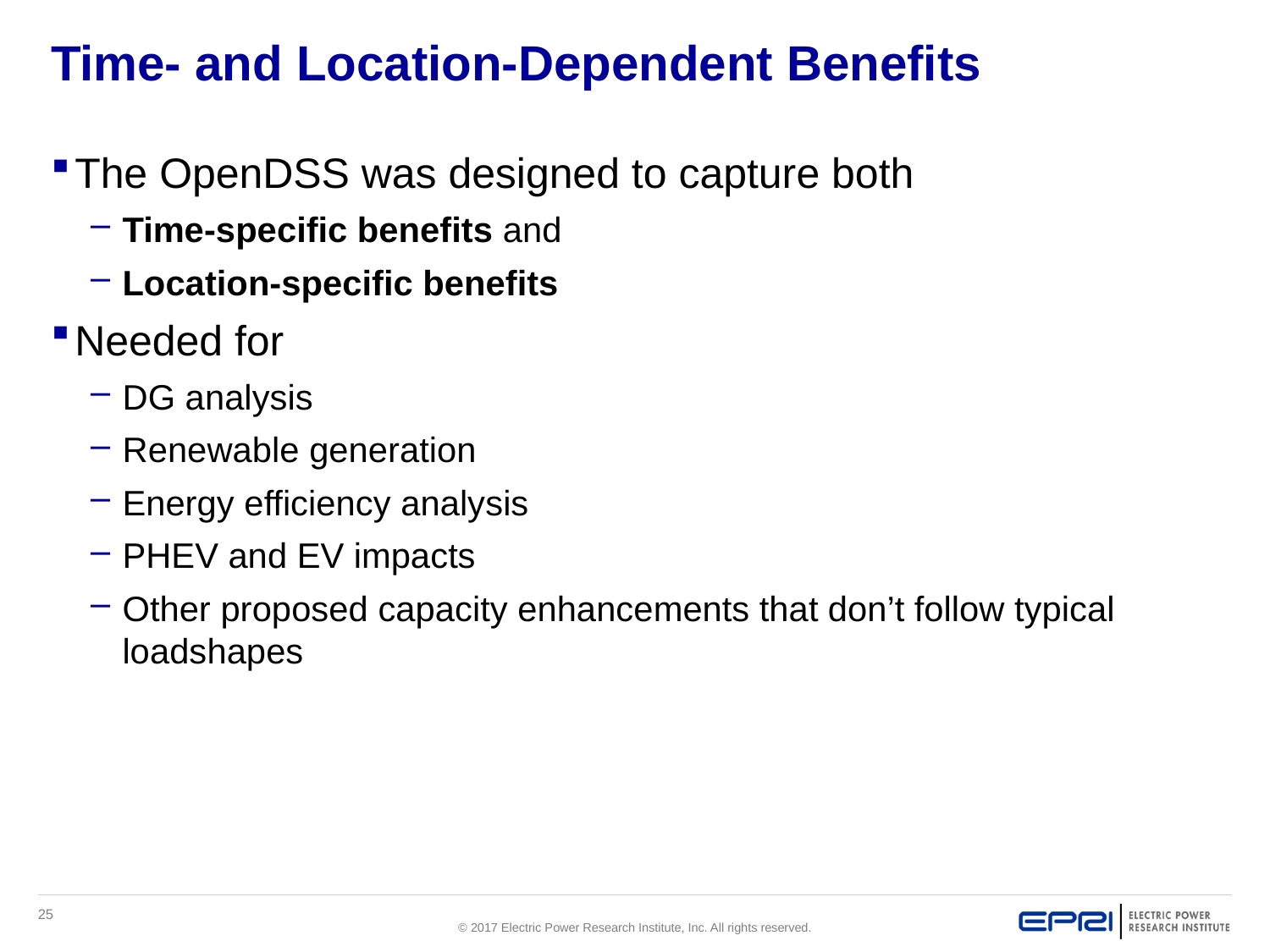

# Time- and Location-Dependent Benefits
The OpenDSS was designed to capture both
Time-specific benefits and
Location-specific benefits
Needed for
DG analysis
Renewable generation
Energy efficiency analysis
PHEV and EV impacts
Other proposed capacity enhancements that don’t follow typical loadshapes